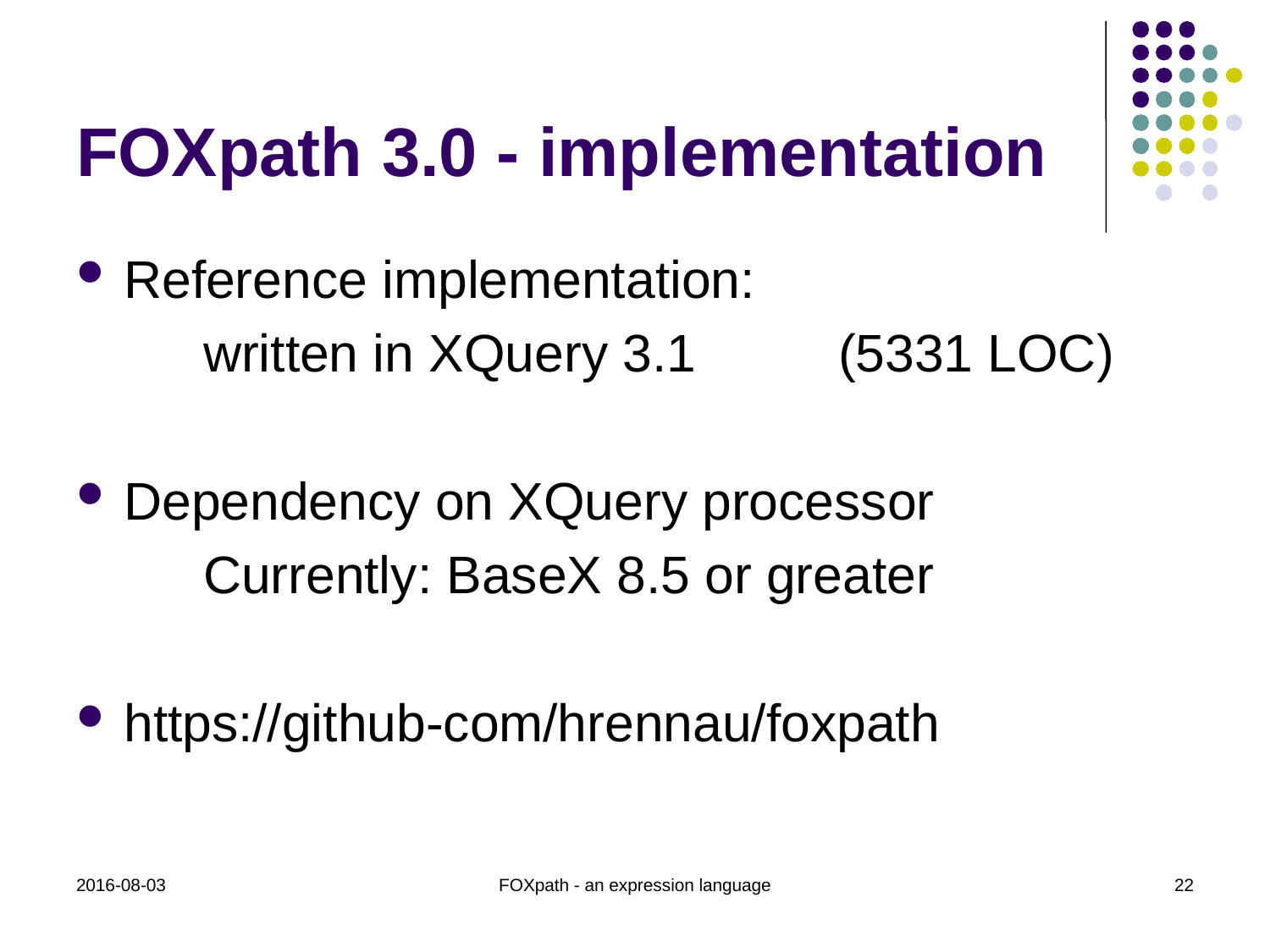

# FOXpath 3.0 - implementation
Reference implementation:
	written in XQuery 3.1   	(5331 LOC)

Dependency on XQuery processor
	Currently: BaseX 8.5 or greater

https://github-com/hrennau/foxpath

2016-08-03
FOXpath - an expression language
22